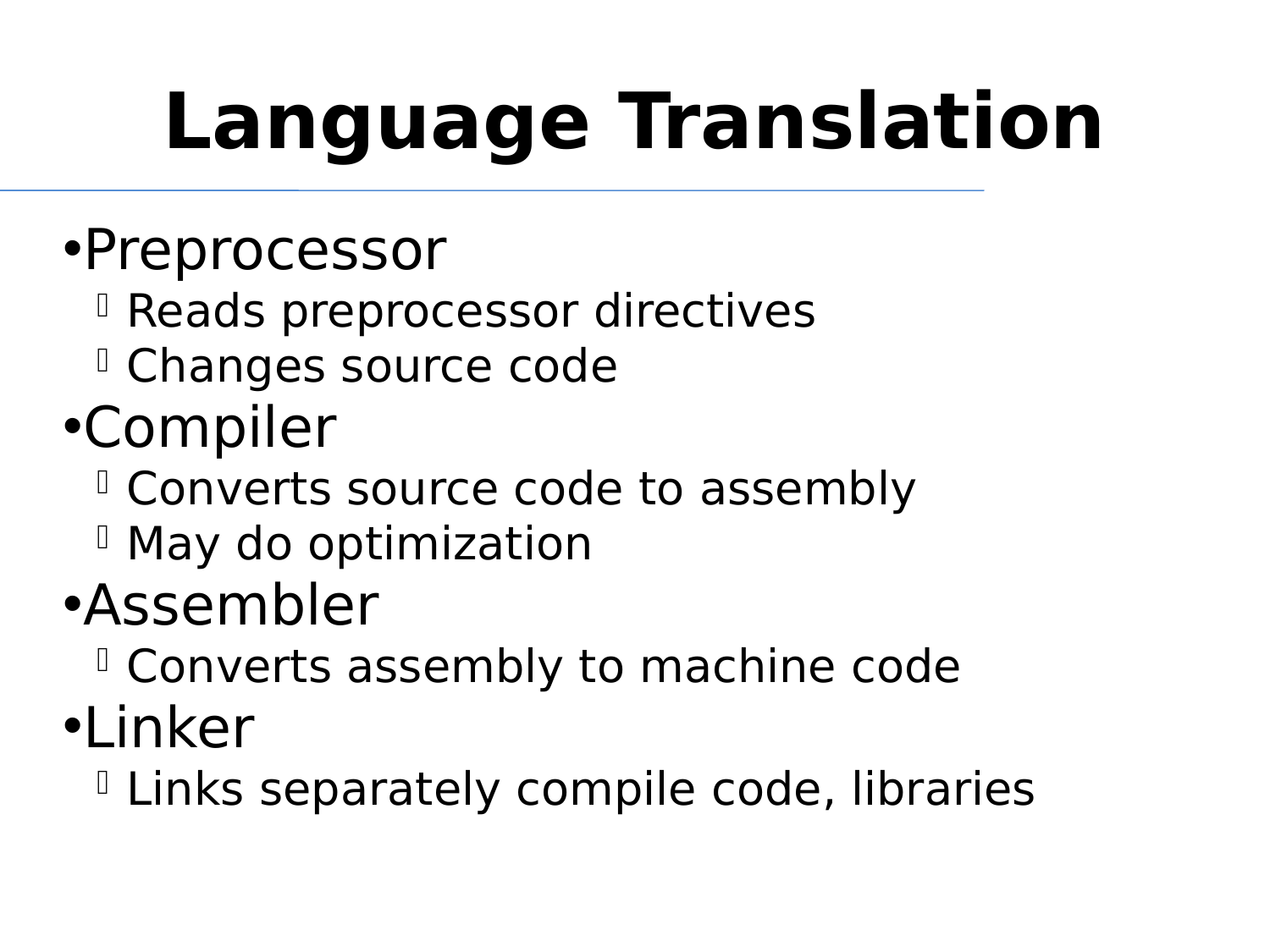

Language Translation
Preprocessor
Reads preprocessor directives
Changes source code
Compiler
Converts source code to assembly
May do optimization
Assembler
Converts assembly to machine code
Linker
Links separately compile code, libraries